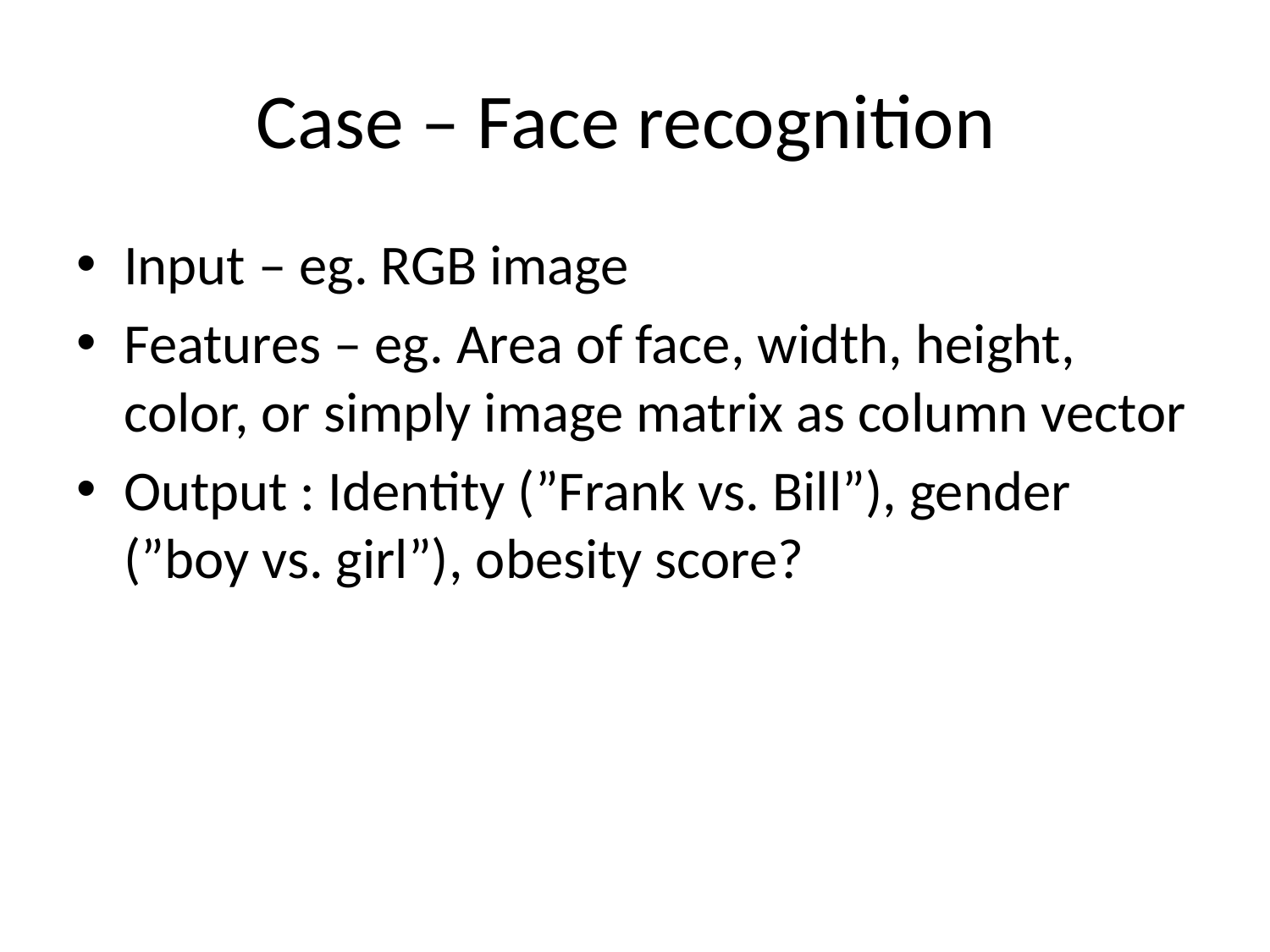

# Case – Face recognition
Input – eg. RGB image
Features – eg. Area of face, width, height, color, or simply image matrix as column vector
Output : Identity (”Frank vs. Bill”), gender (”boy vs. girl”), obesity score?